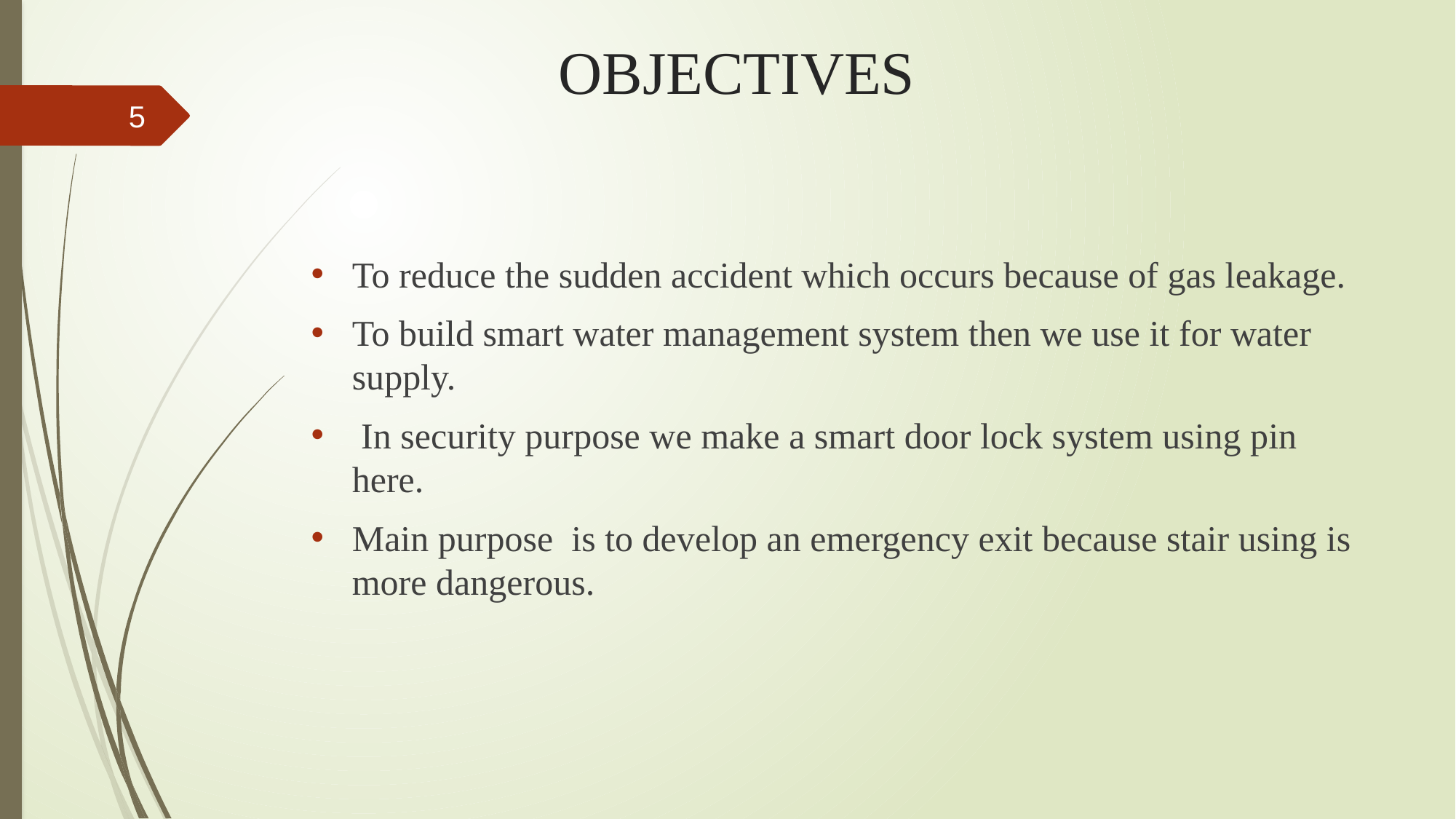

# OBJECTIVES
5
To reduce the sudden accident which occurs because of gas leakage.
To build smart water management system then we use it for water supply.
 In security purpose we make a smart door lock system using pin here.
Main purpose  is to develop an emergency exit because stair using is more dangerous.